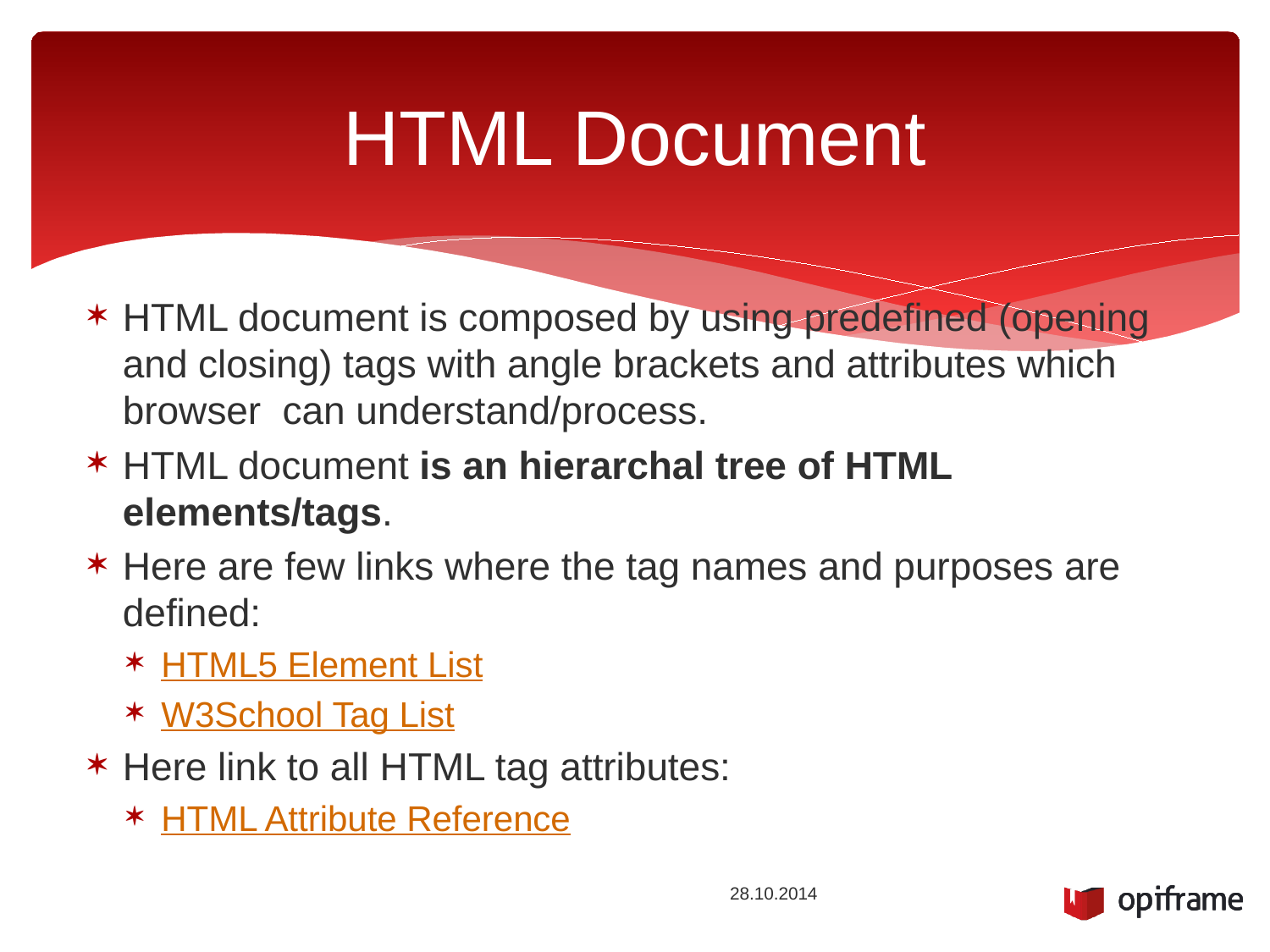

# HTML Document
HTML document is composed by using predefined (opening and closing) tags with angle brackets and attributes which browser  can understand/process.
HTML document is an hierarchal tree of HTML elements/tags.
Here are few links where the tag names and purposes are defined:
HTML5 Element List
W3School Tag List
Here link to all HTML tag attributes:
HTML Attribute Reference

28.10.2014